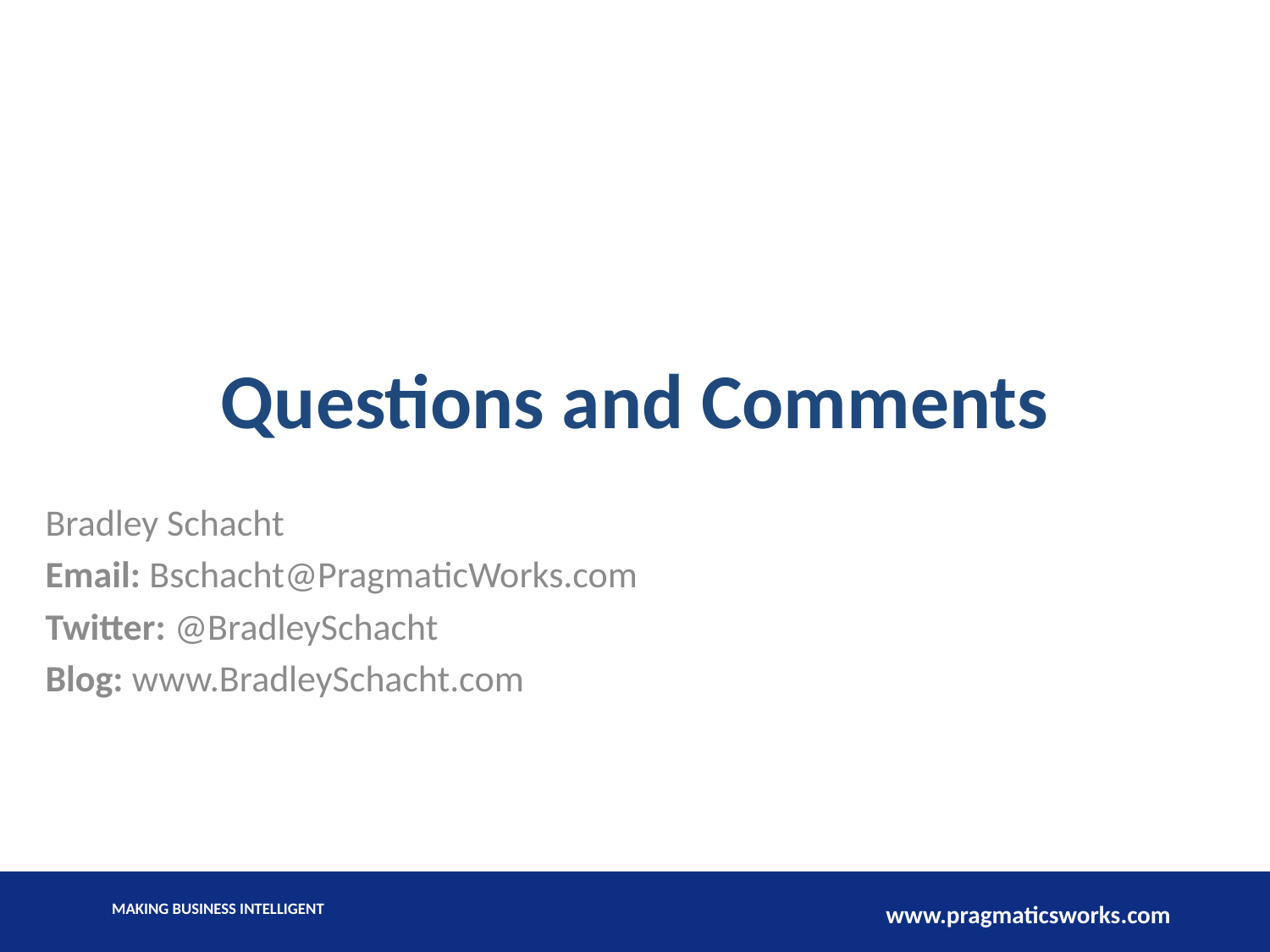

# Questions and Comments
Bradley Schacht
Email: Bschacht@PragmaticWorks.com
Twitter: @BradleySchacht
Blog: www.BradleySchacht.com